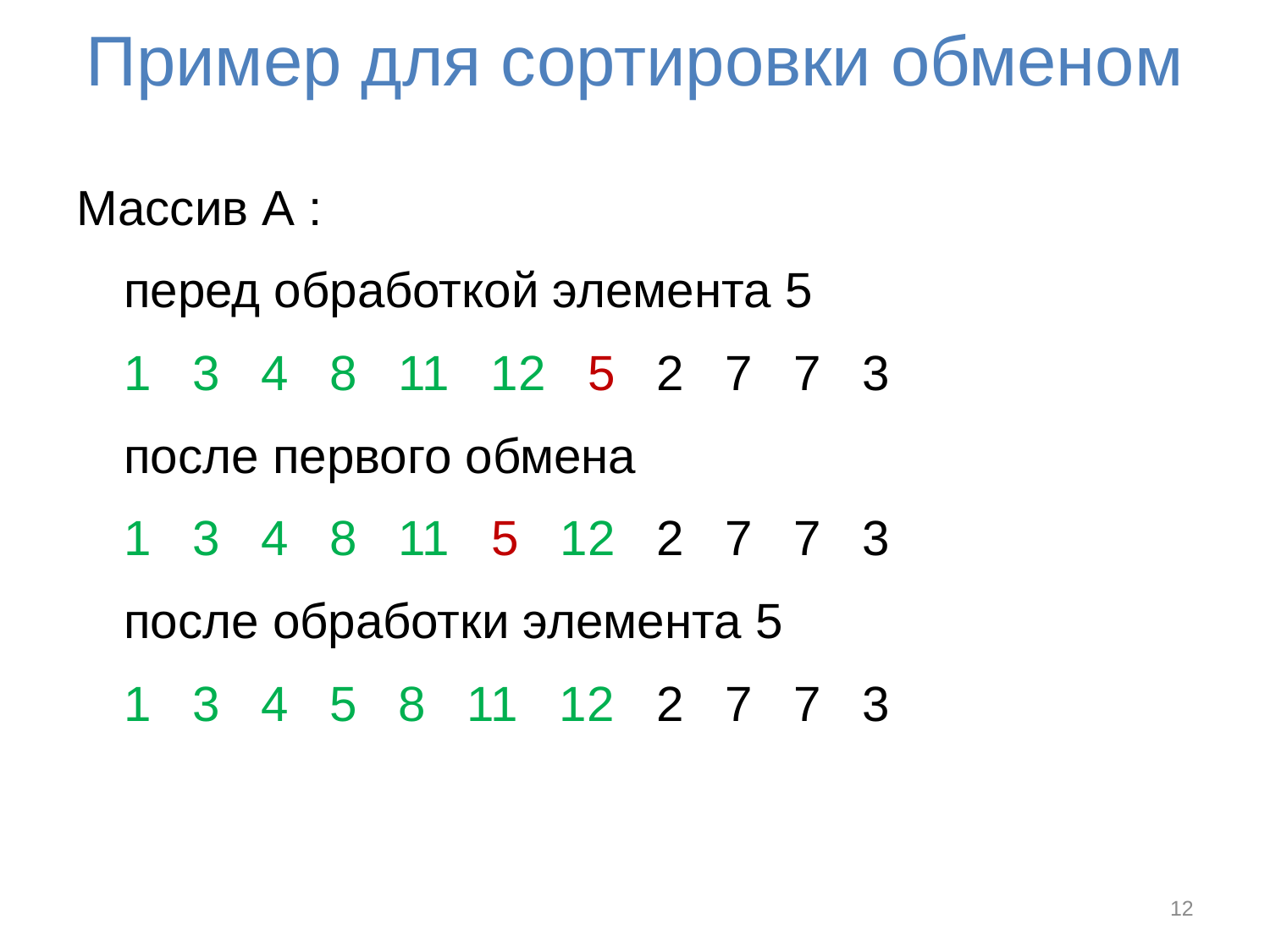

# Пример для сортировки обменом

Массив A :
	перед обработкой элемента 5
	1   3   4   8   11   12   5   2   7   7   3
	после первого обмена
	1   3   4   8   11   5   12   2   7   7   3
	после обработки элемента 5
	1   3   4   5   8   11   12   2   7   7   3

12